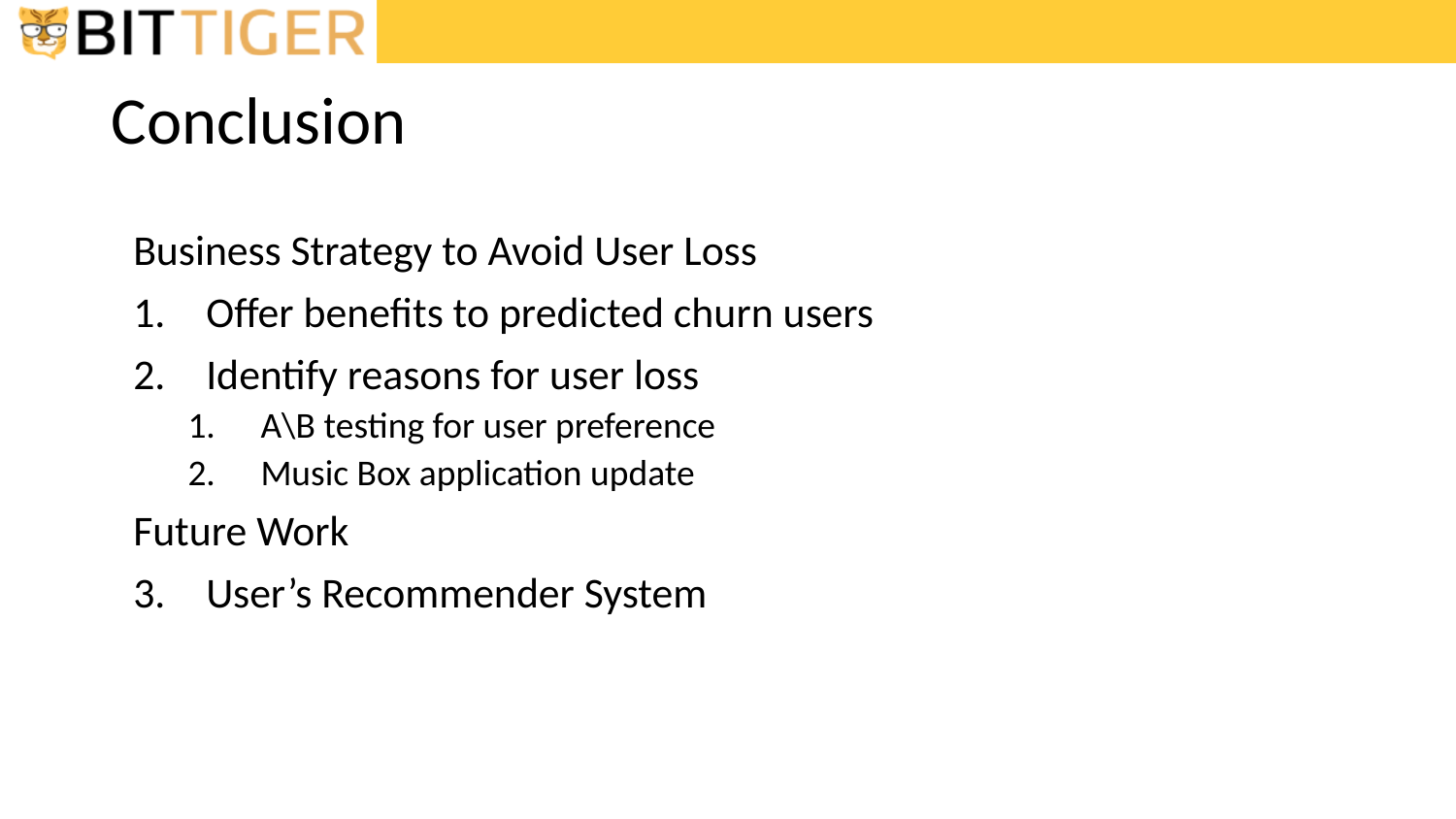

# Conclusion
Business Strategy to Avoid User Loss
Offer benefits to predicted churn users
Identify reasons for user loss
A\B testing for user preference
Music Box application update
Future Work
User’s Recommender System